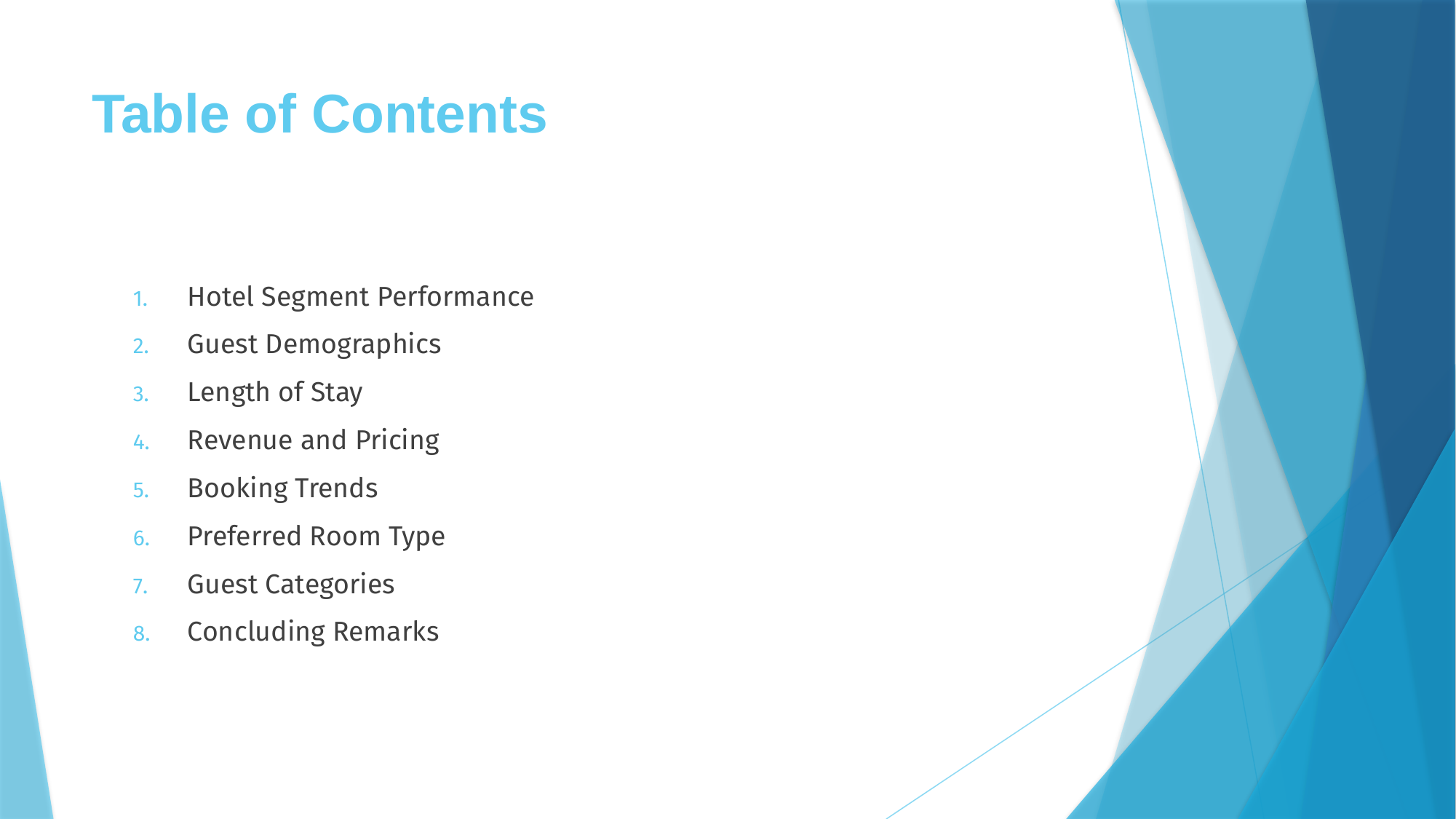

# Table of Contents
Hotel Segment Performance
Guest Demographics
Length of Stay
Revenue and Pricing
Booking Trends
Preferred Room Type
Guest Categories
Concluding Remarks